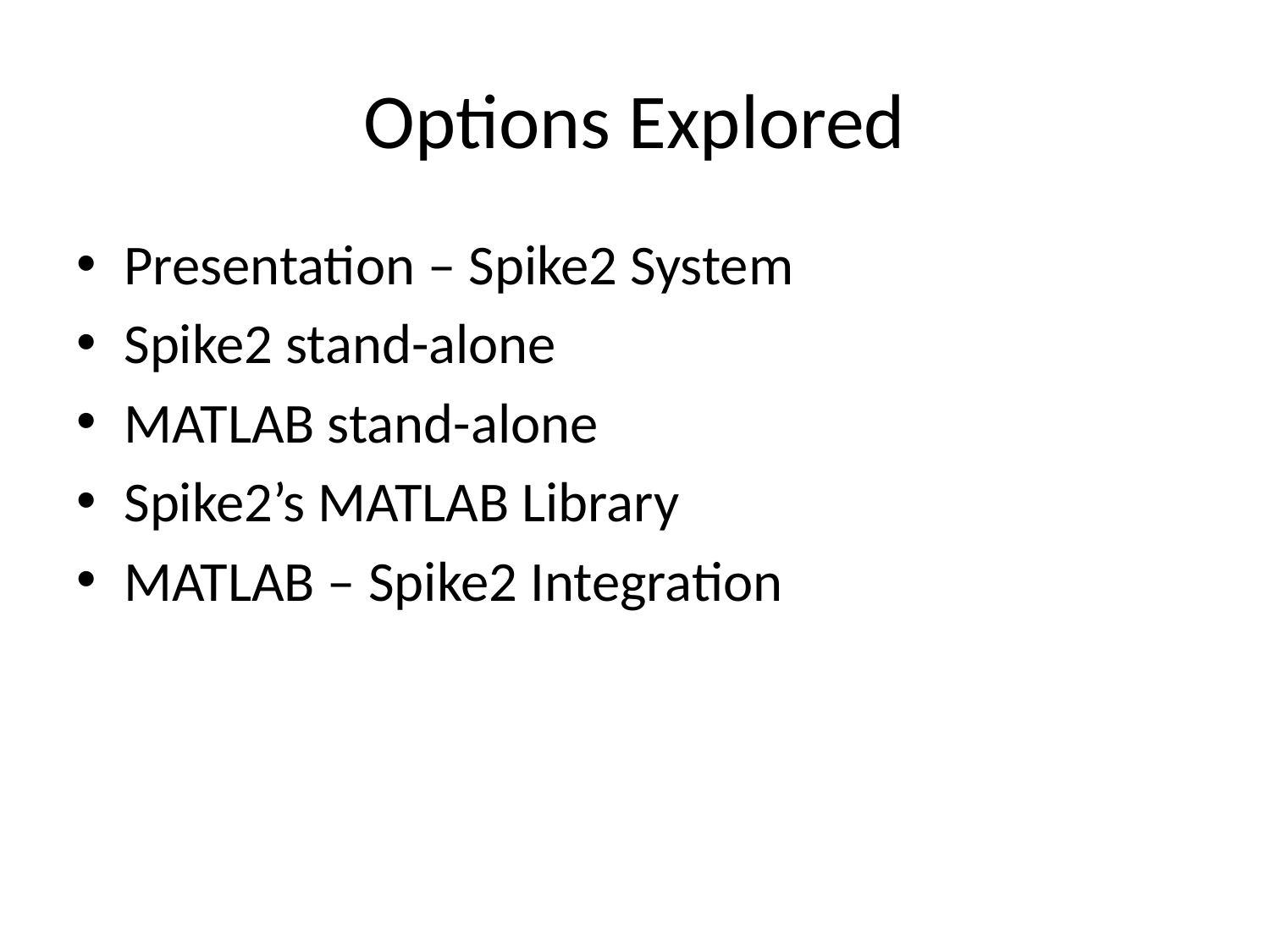

# Options Explored
Presentation – Spike2 System
Spike2 stand-alone
MATLAB stand-alone
Spike2’s MATLAB Library
MATLAB – Spike2 Integration